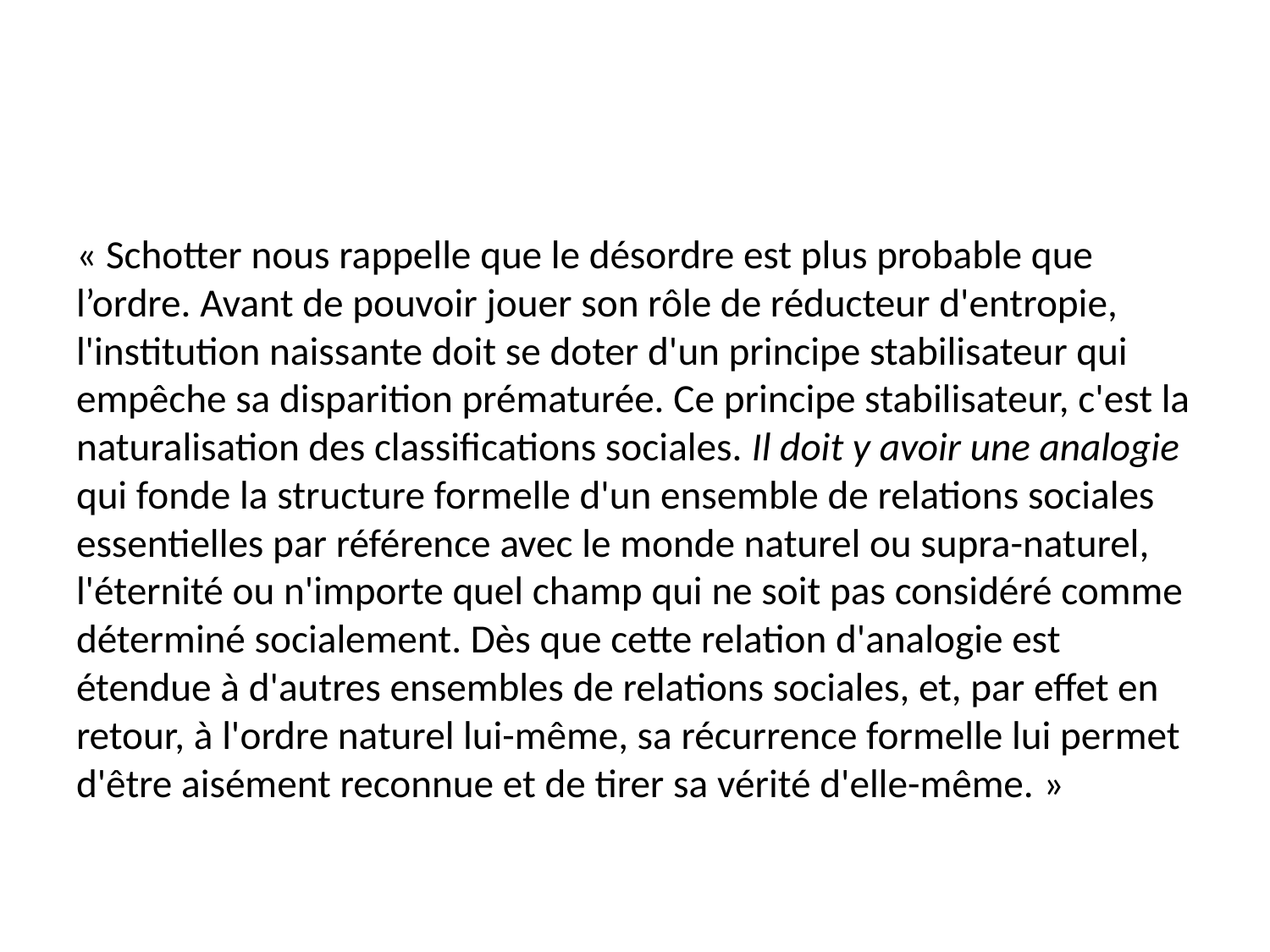

#
« Schotter nous rappelle que le désordre est plus probable que l’ordre. Avant de pouvoir jouer son rôle de réducteur d'entropie, l'institution naissante doit se doter d'un principe stabilisateur qui empêche sa disparition prématurée. Ce principe stabilisateur, c'est la naturalisation des classifications sociales. Il doit y avoir une analogie qui fonde la structure formelle d'un ensemble de relations sociales essentielles par référence avec le monde naturel ou supra-naturel, l'éternité ou n'importe quel champ qui ne soit pas considéré comme déterminé socialement. Dès que cette relation d'analogie est étendue à d'autres ensembles de relations sociales, et, par effet en retour, à l'ordre naturel lui-même, sa récurrence formelle lui permet d'être aisément reconnue et de tirer sa vérité d'elle-même. »